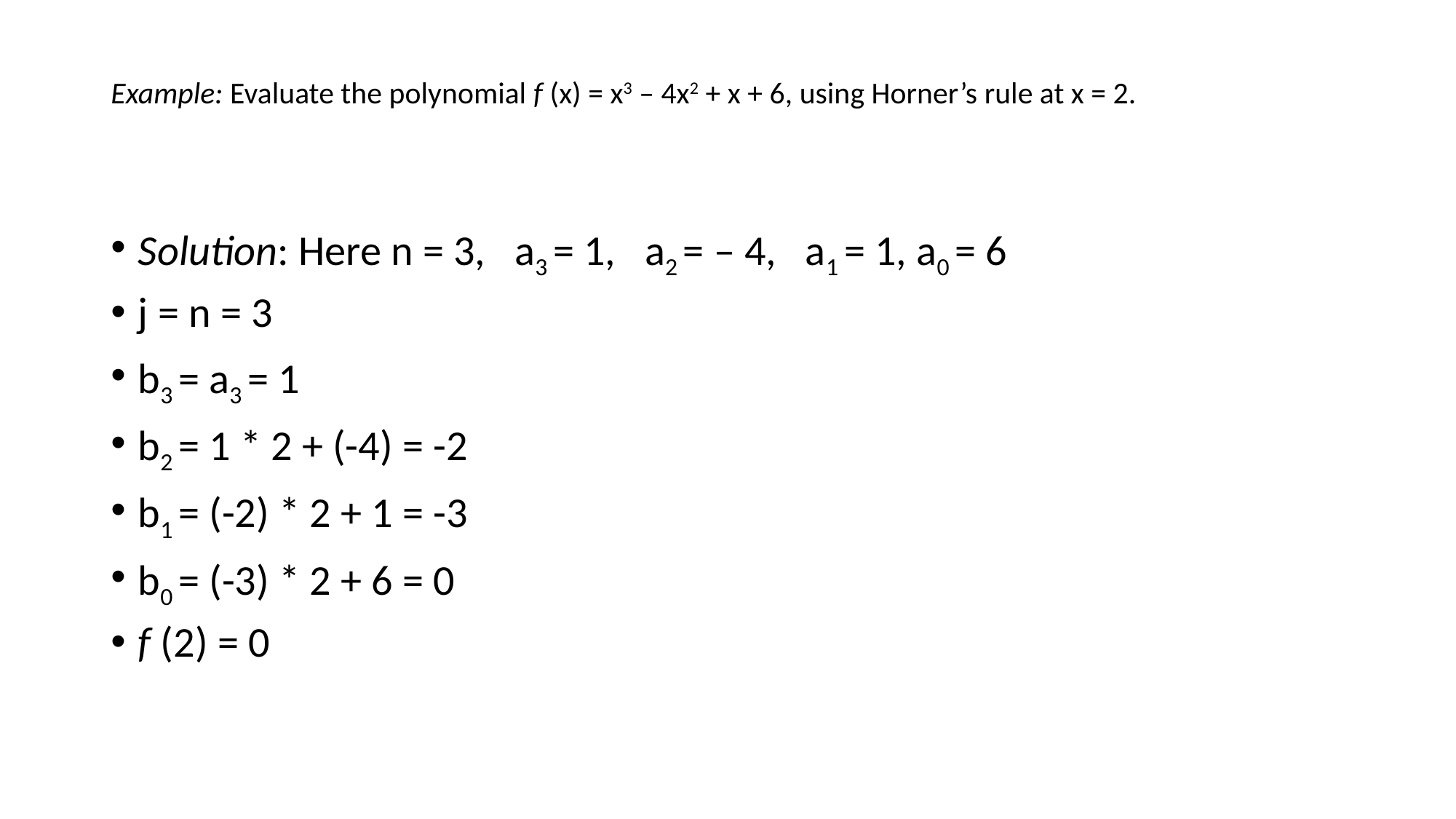

# Example: Evaluate the polynomial f (x) = x3 – 4x2 + x + 6, using Horner’s rule at x = 2.
Solution: Here n = 3,   a3 = 1,   a2 = – 4,   a1 = 1, a0 = 6
j = n = 3
b3 = a3 = 1
b2 = 1 * 2 + (-4) = -2
b1 = (-2) * 2 + 1 = -3
b0 = (-3) * 2 + 6 = 0
f (2) = 0